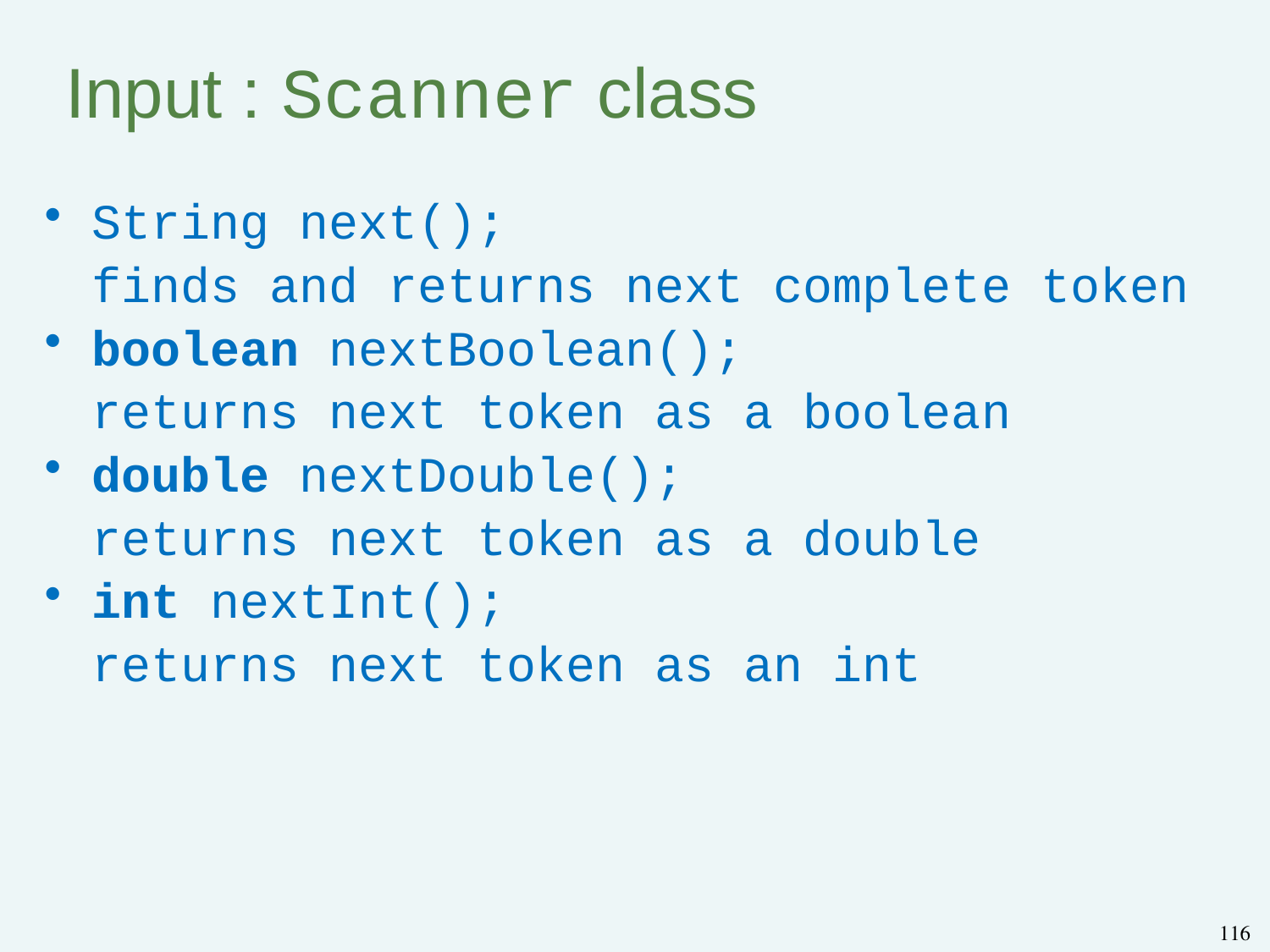

# Input : Scanner class
String next();
	finds and returns next complete token
boolean nextBoolean();
	returns next token as a boolean
double nextDouble();
	returns next token as a double
int nextInt();
	returns next token as an int